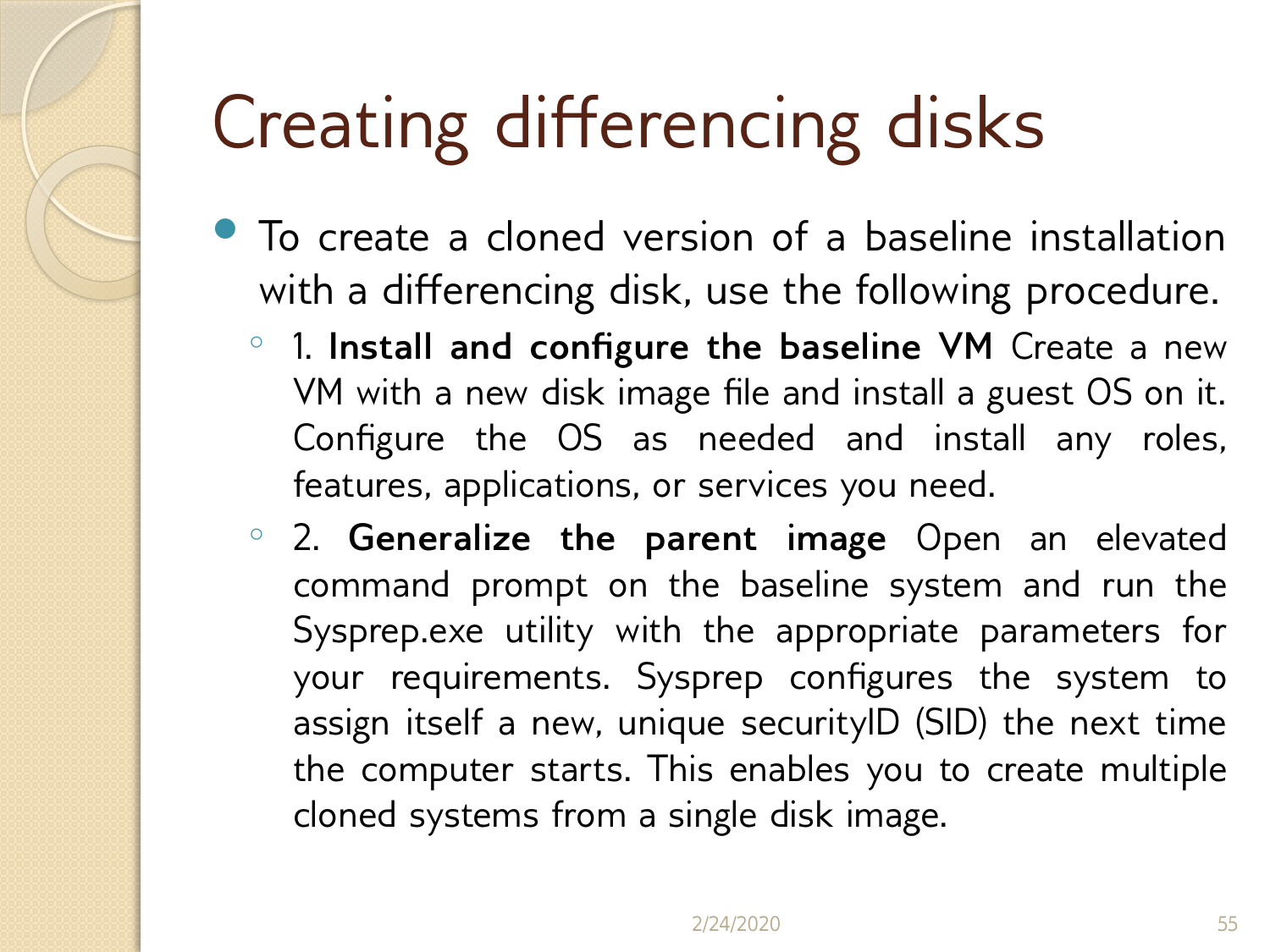

# Creating differencing disks
To create a cloned version of a baseline installation with a differencing disk, use the following procedure.
1. Install and configure the baseline VM Create a new VM with a new disk image file and install a guest OS on it. Configure the OS as needed and install any roles, features, applications, or services you need.
2. Generalize the parent image Open an elevated command prompt on the baseline system and run the Sysprep.exe utility with the appropriate parameters for your requirements. Sysprep configures the system to assign itself a new, unique securityID (SID) the next time the computer starts. This enables you to create multiple cloned systems from a single disk image.
2/24/2020
55